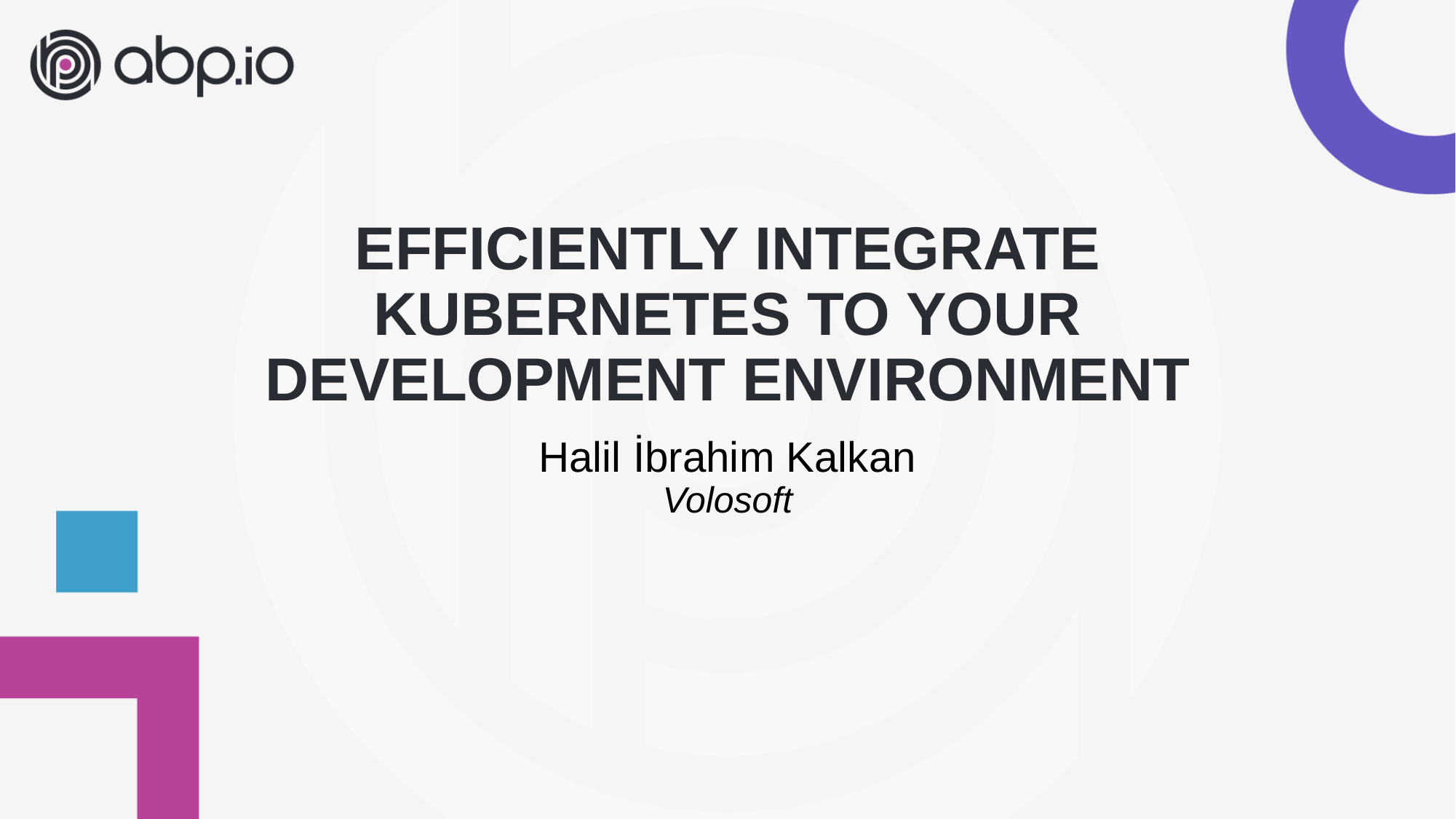

# EFFICIENTLY INTEGRATE KUBERNETES TO YOUR DEVELOPMENT ENVIRONMENT
Halil İbrahim Kalkan
Volosoft